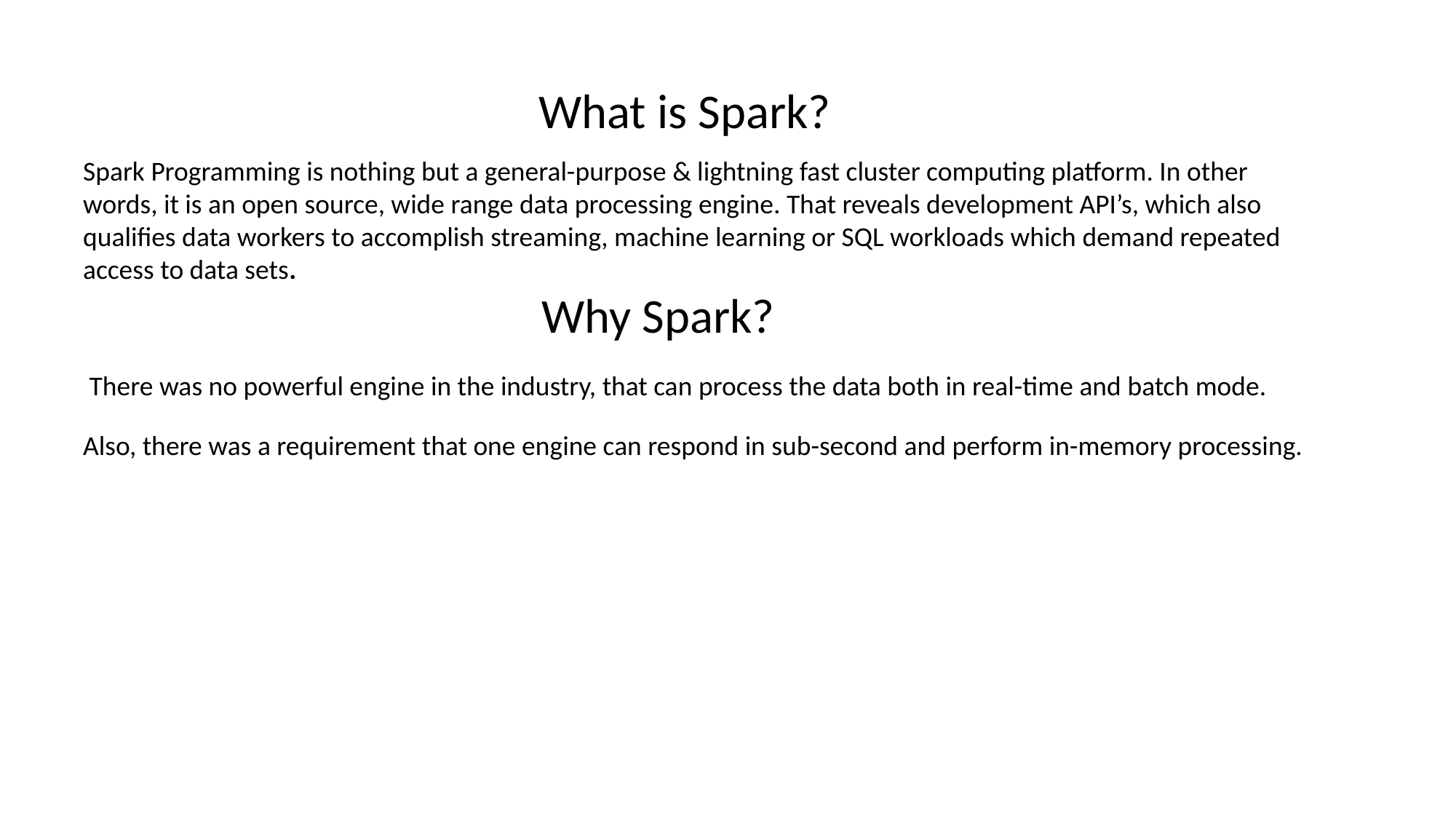

What is Spark?
Spark Programming is nothing but a general-purpose & lightning fast cluster computing platform. In other words, it is an open source, wide range data processing engine. That reveals development API’s, which also qualifies data workers to accomplish streaming, machine learning or SQL workloads which demand repeated access to data sets.
                                          Why Spark?

 There was no powerful engine in the industry, that can process the data both in real-time and batch mode. Also, there was a requirement that one engine can respond in sub-second and perform in-memory processing.